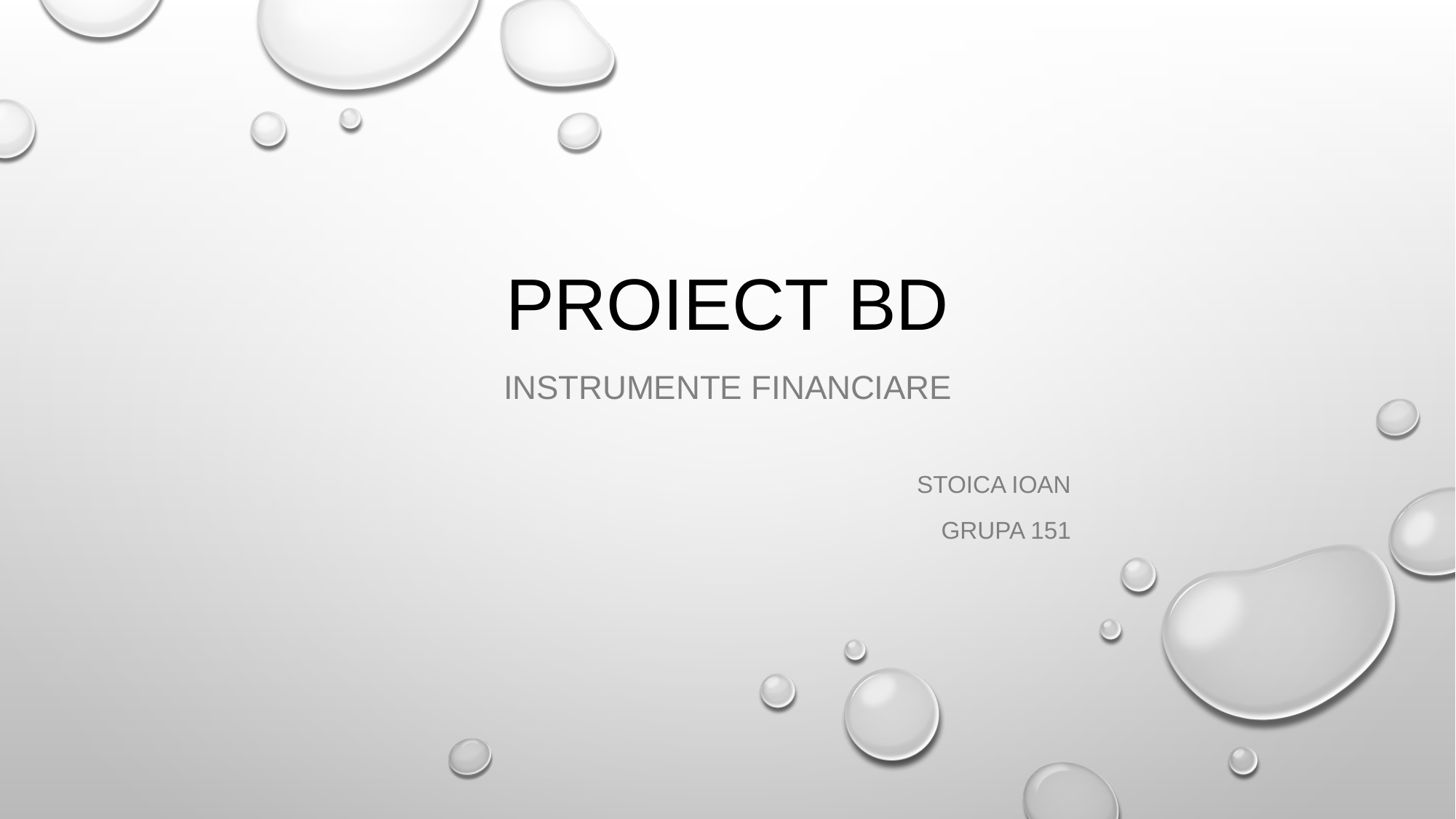

# Proiect BD
Instrumente financiare

Stoica Ioan
Grupa 151